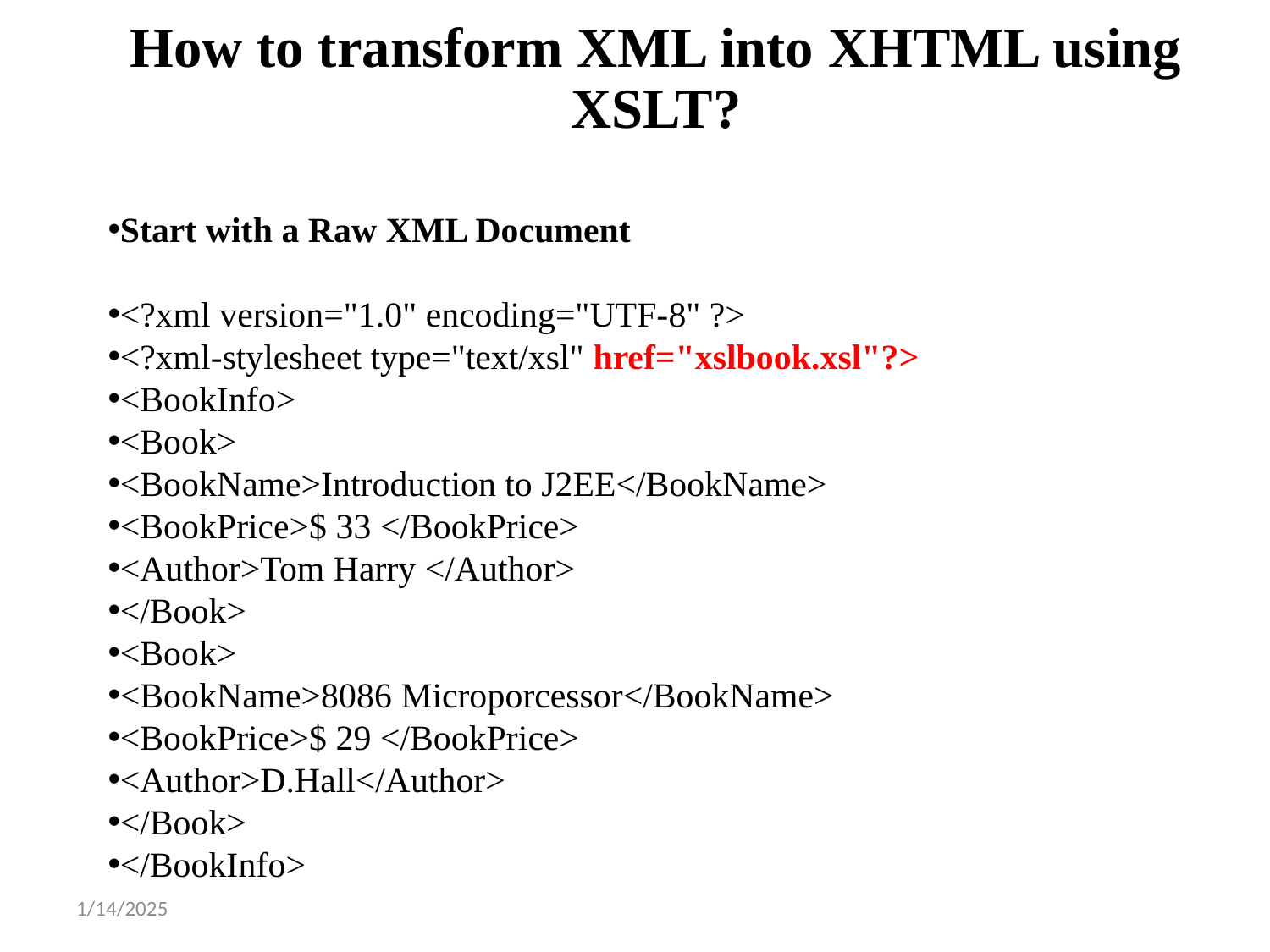

# How to transform XML into XHTML using XSLT?

Start with a Raw XML Document

<?xml version="1.0" encoding="UTF-8" ?>
<?xml-stylesheet type="text/xsl" href="xslbook.xsl"?>
<BookInfo>
<Book>
<BookName>Introduction to J2EE</BookName>
<BookPrice>$ 33 </BookPrice>
<Author>Tom Harry </Author>
</Book>
<Book>
<BookName>8086 Microporcessor</BookName>
<BookPrice>$ 29 </BookPrice>
<Author>D.Hall</Author>
</Book>
</BookInfo>

1/14/2025